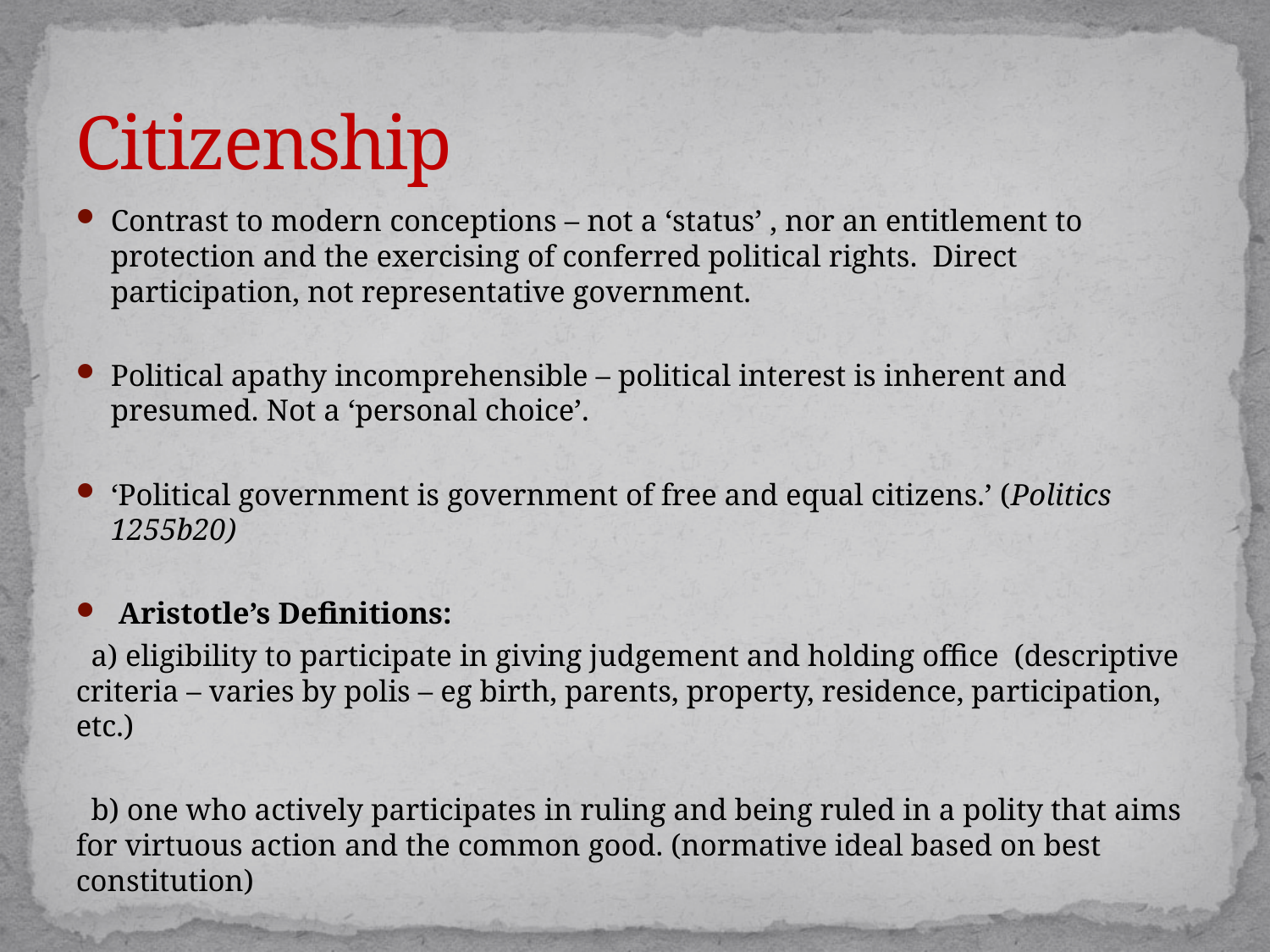

# Citizenship
Contrast to modern conceptions – not a ‘status’ , nor an entitlement to protection and the exercising of conferred political rights.  Direct participation, not representative government.

Political apathy incomprehensible – political interest is inherent and presumed. Not a ‘personal choice’.

‘Political government is government of free and equal citizens.’ (Politics 1255b20)

 Aristotle’s Definitions:
  a) eligibility to participate in giving judgement and holding office  (descriptive criteria – varies by polis – eg birth, parents, property, residence, participation, etc.)

  b) one who actively participates in ruling and being ruled in a polity that aims for virtuous action and the common good. (normative ideal based on best constitution)